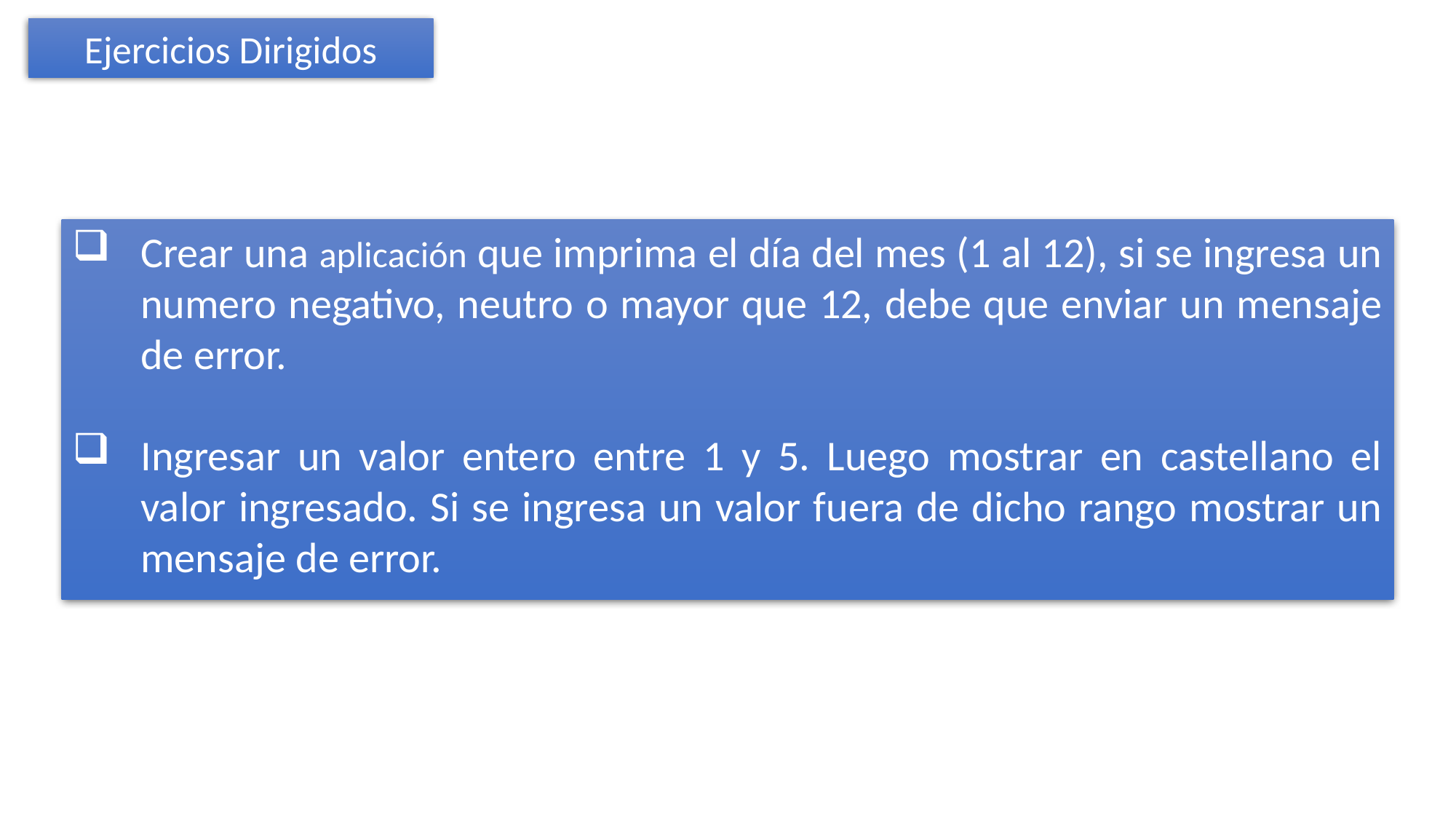

Ejercicios Dirigidos
Crear una aplicación que imprima el día del mes (1 al 12), si se ingresa un numero negativo, neutro o mayor que 12, debe que enviar un mensaje de error.

Ingresar un valor entero entre 1 y 5. Luego mostrar en castellano el valor ingresado. Si se ingresa un valor fuera de dicho rango mostrar un mensaje de error.